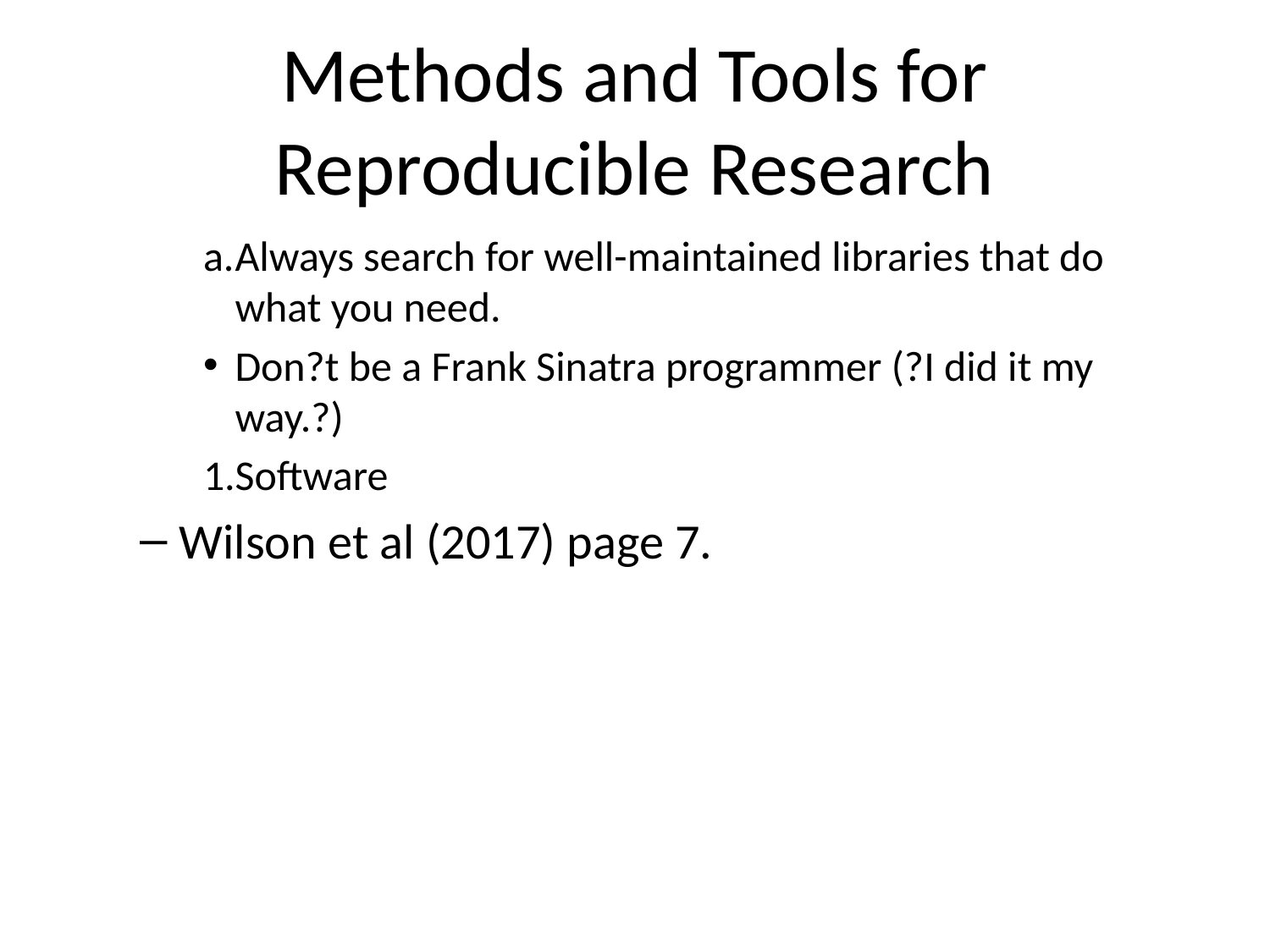

# Methods and Tools for Reproducible Research
Always search for well-maintained libraries that do what you need.
Don?t be a Frank Sinatra programmer (?I did it my way.?)
Software
Wilson et al (2017) page 7.